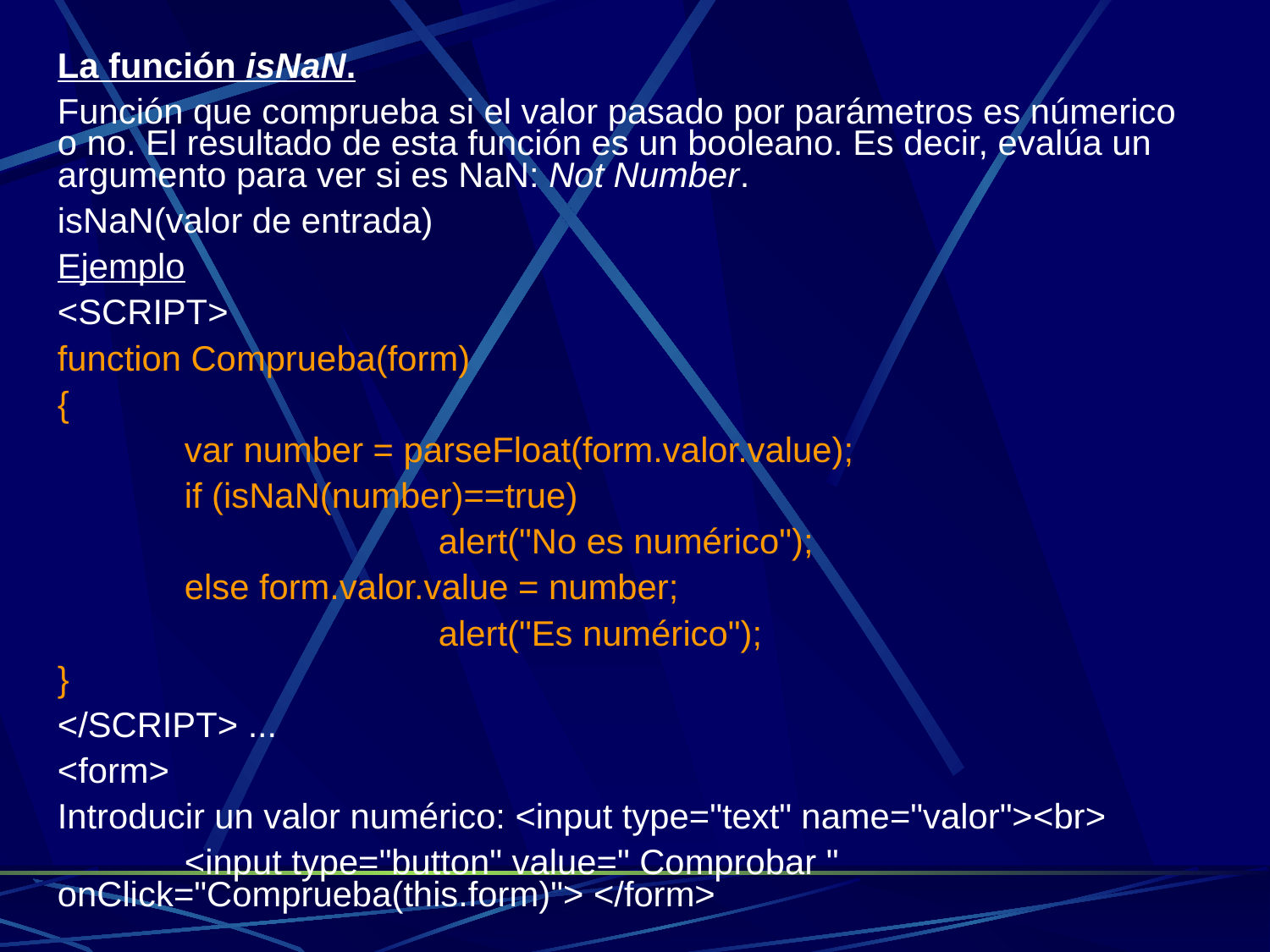

La función isNaN.
Función que comprueba si el valor pasado por parámetros es númerico o no. El resultado de esta función es un booleano. Es decir, evalúa un argumento para ver si es NaN: Not Number.
isNaN(valor de entrada)
Ejemplo
<SCRIPT>
function Comprueba(form)
{
	var number = parseFloat(form.valor.value);
	if (isNaN(number)==true)
			alert("No es numérico");
	else form.valor.value = number;
			alert("Es numérico");
}
</SCRIPT> ...
<form>
Introducir un valor numérico: <input type="text" name="valor"><br>
	<input type="button" value=" Comprobar " onClick="Comprueba(this.form)"> </form>